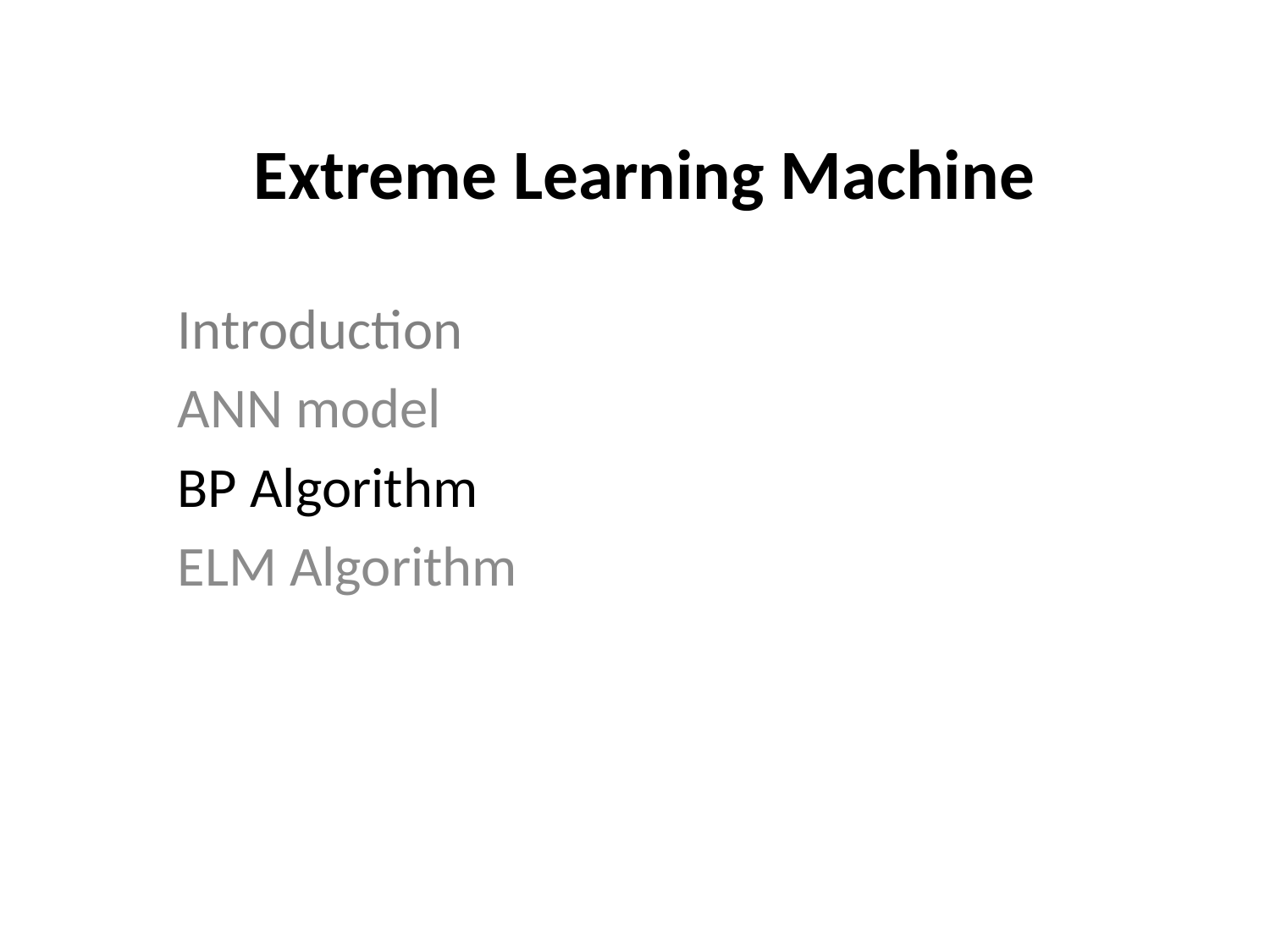

# Extreme Learning Machine
Introduction
ANN model
BP Algorithm
ELM Algorithm